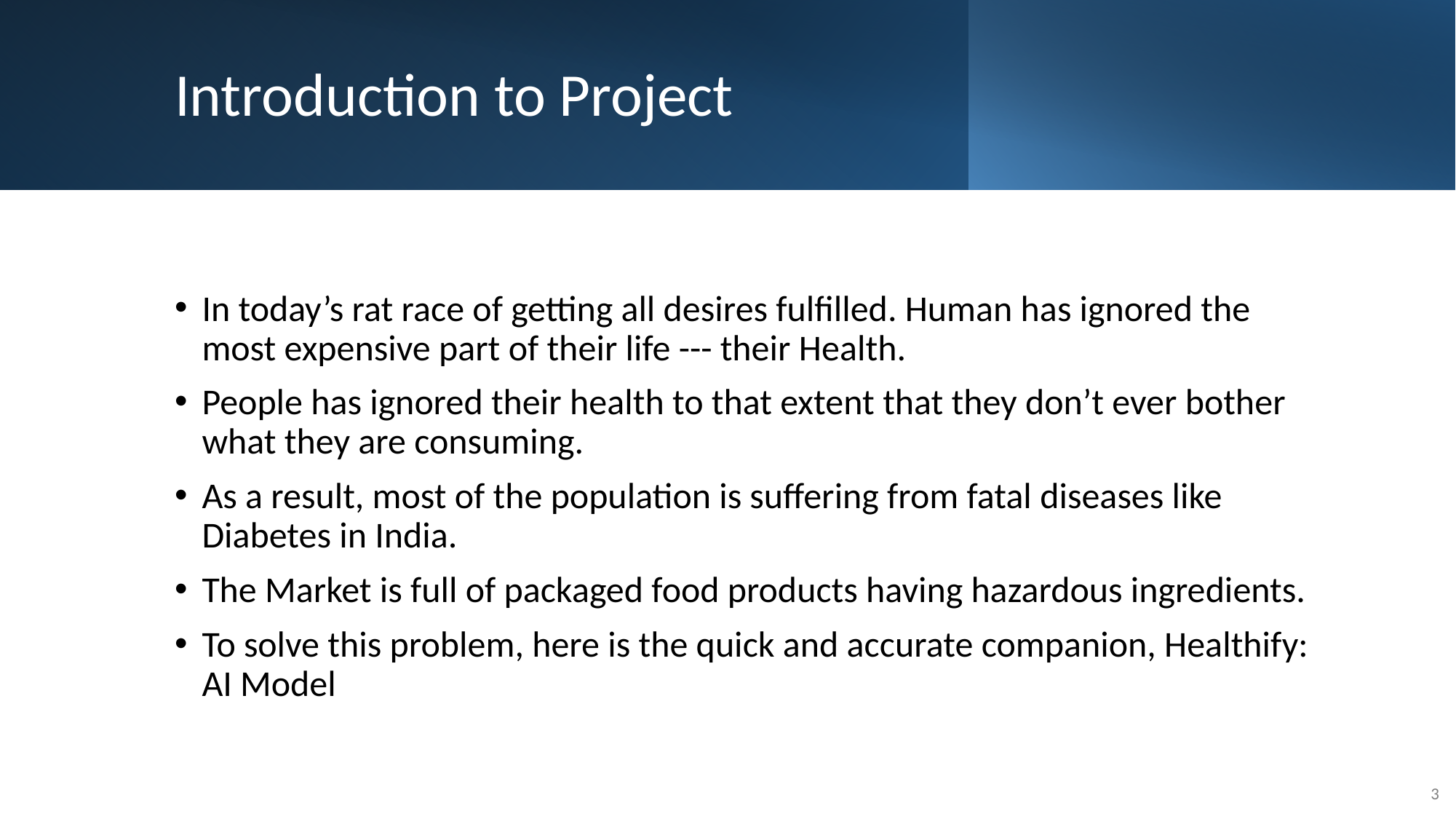

# Introduction to Project
In today’s rat race of getting all desires fulfilled. Human has ignored the most expensive part of their life --- their Health.
People has ignored their health to that extent that they don’t ever bother what they are consuming.
As a result, most of the population is suffering from fatal diseases like Diabetes in India.
The Market is full of packaged food products having hazardous ingredients.
To solve this problem, here is the quick and accurate companion, Healthify: AI Model
3